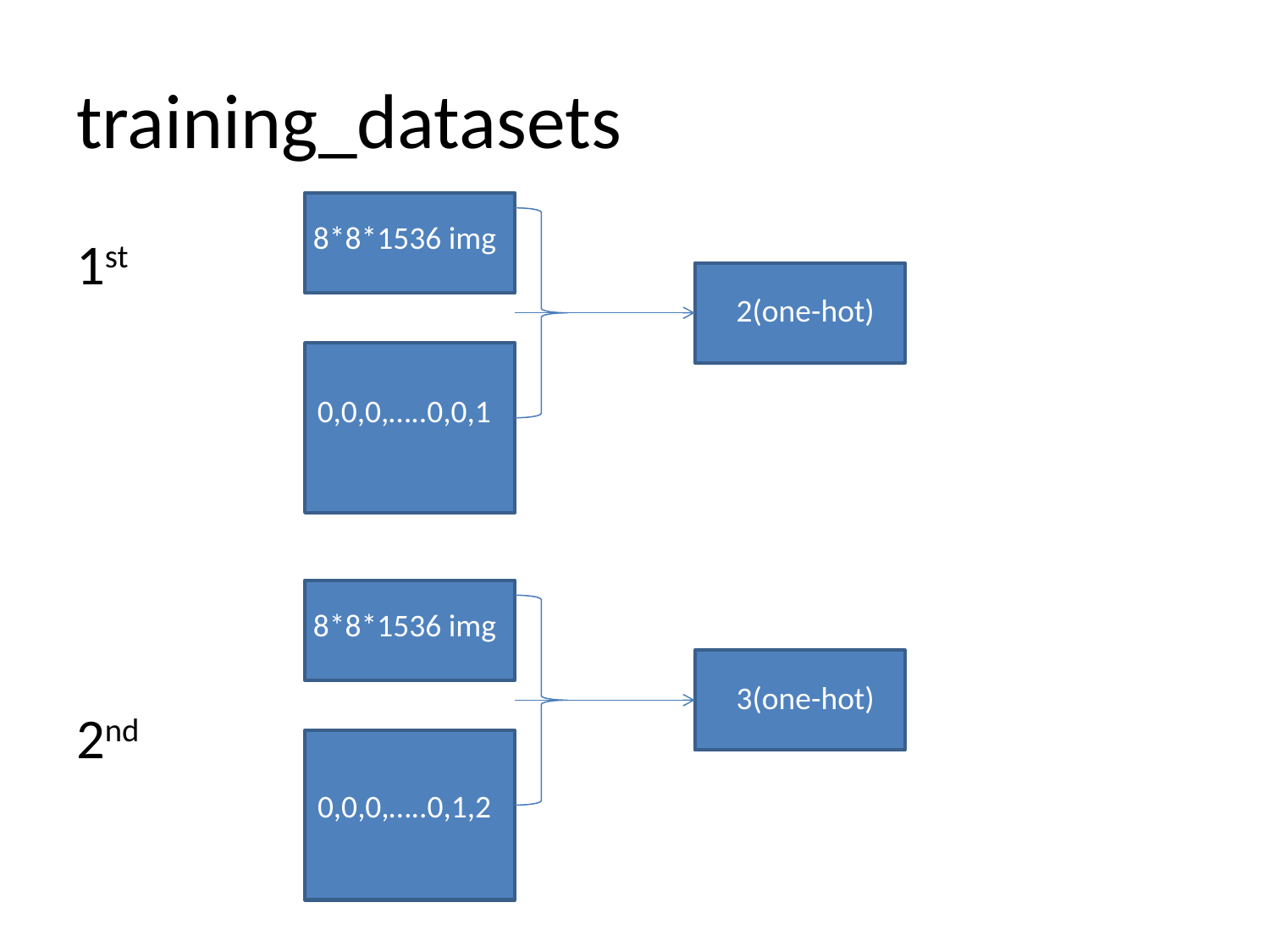

# training_datasets

8*8*1536 img
1st

2nd

    2(one-hot)

0,0,0,…..0,0,1

8*8*1536 img

    3(one-hot)

0,0,0,…..0,1,2